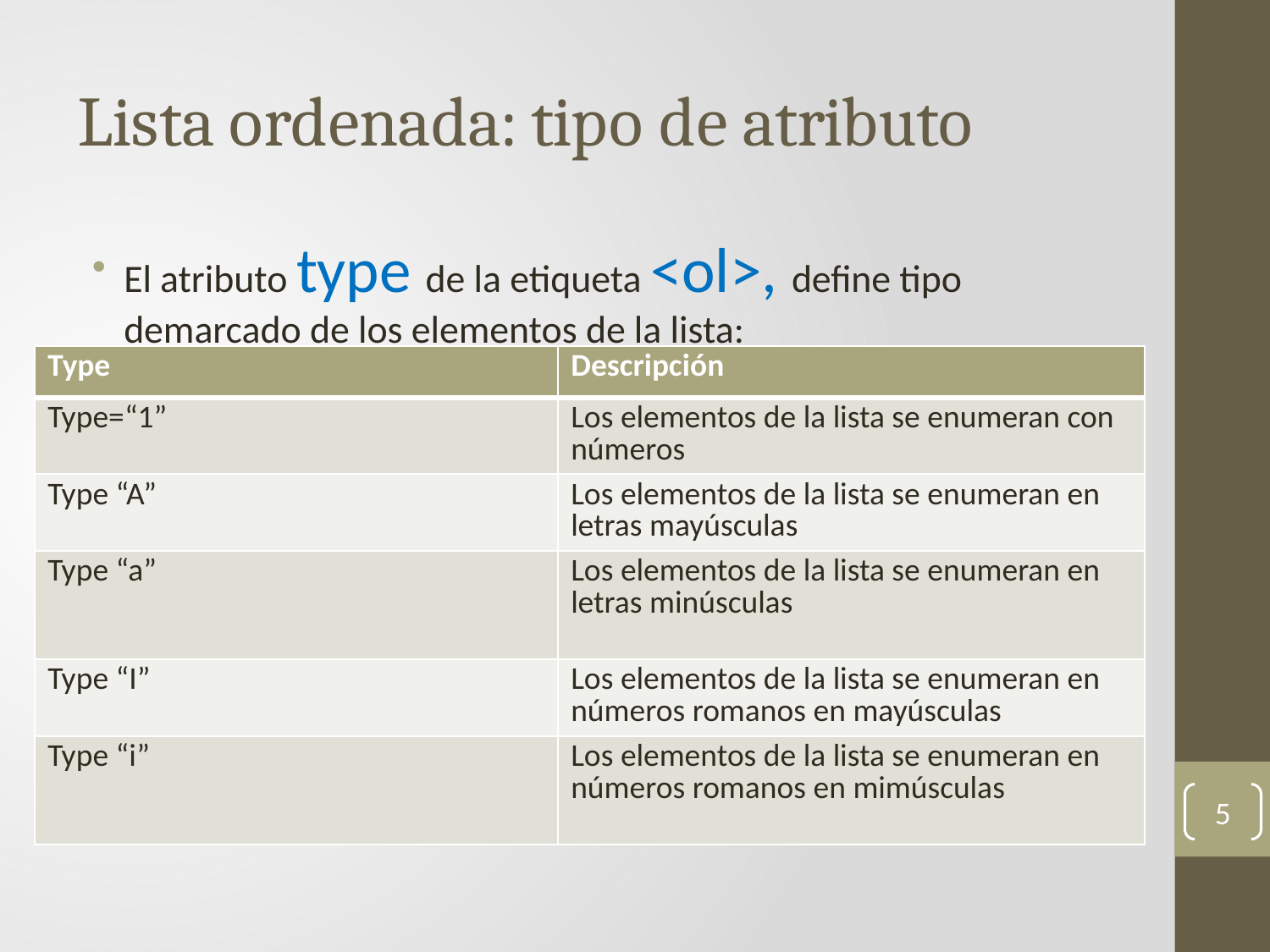

# Lista ordenada: tipo de atributo
El atributo type de la etiqueta <ol>, define tipo demarcado de los elementos de la lista:

| Type | Descripción |
| --- | --- |
| Type=“1” | Los elementos de la lista se enumeran con números |
| Type “A” | Los elementos de la lista se enumeran en letras mayúsculas |
| Type “a” | Los elementos de la lista se enumeran en letras minúsculas |
| Type “I” | Los elementos de la lista se enumeran en números romanos en mayúsculas |
| Type “i” | Los elementos de la lista se enumeran en números romanos en mimúsculas |
5